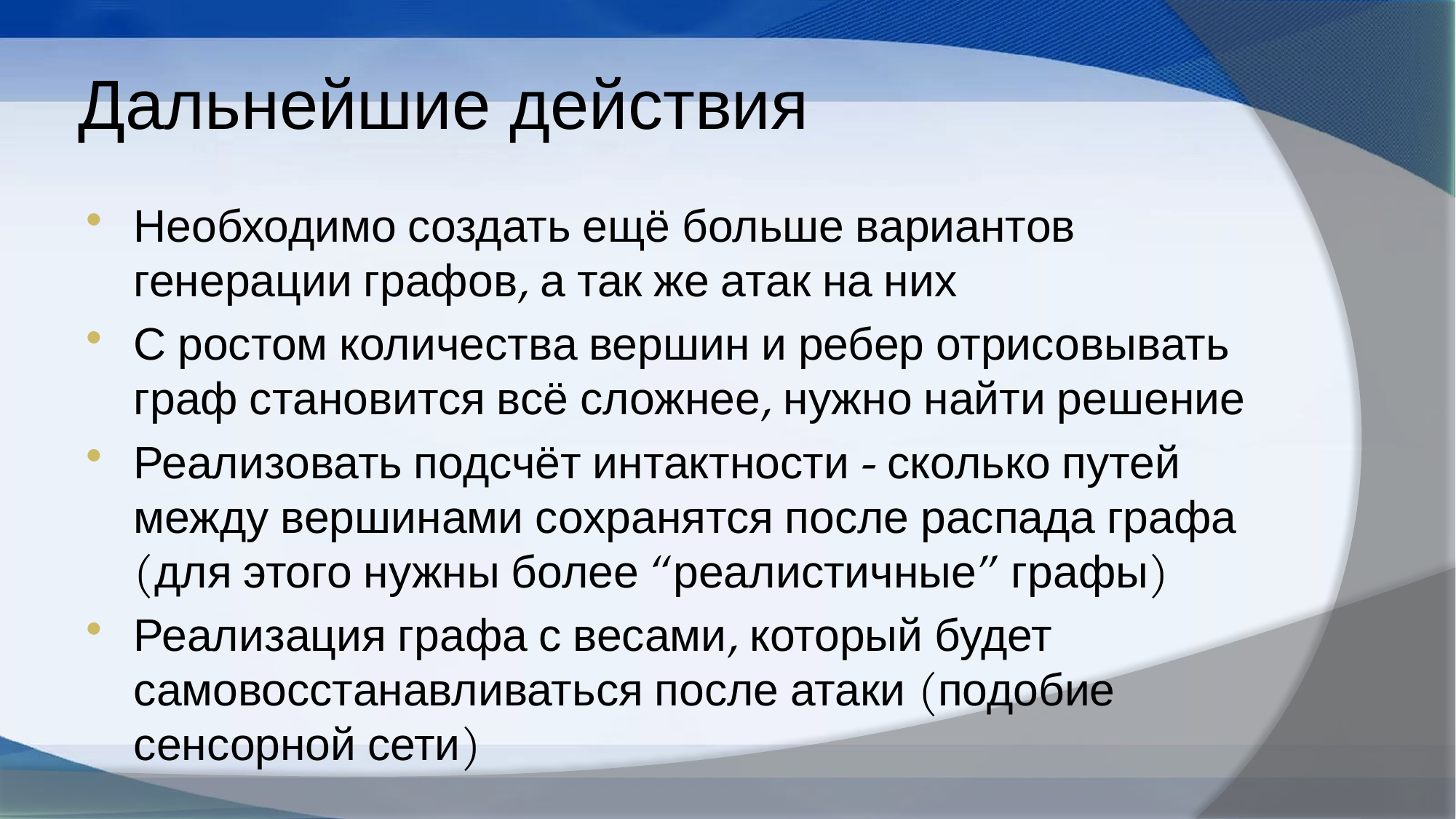

# Дальнейшие действия
Необходимо создать ещё больше вариантов генерации графов, а так же атак на них
С ростом количества вершин и ребер отрисовывать граф становится всё сложнее, нужно найти решение
Реализовать подсчёт интактности - сколько путей между вершинами сохранятся после распада графа (для этого нужны более “реалистичные” графы)
Реализация графа с весами, который будет самовосстанавливаться после атаки (подобие сенсорной сети)